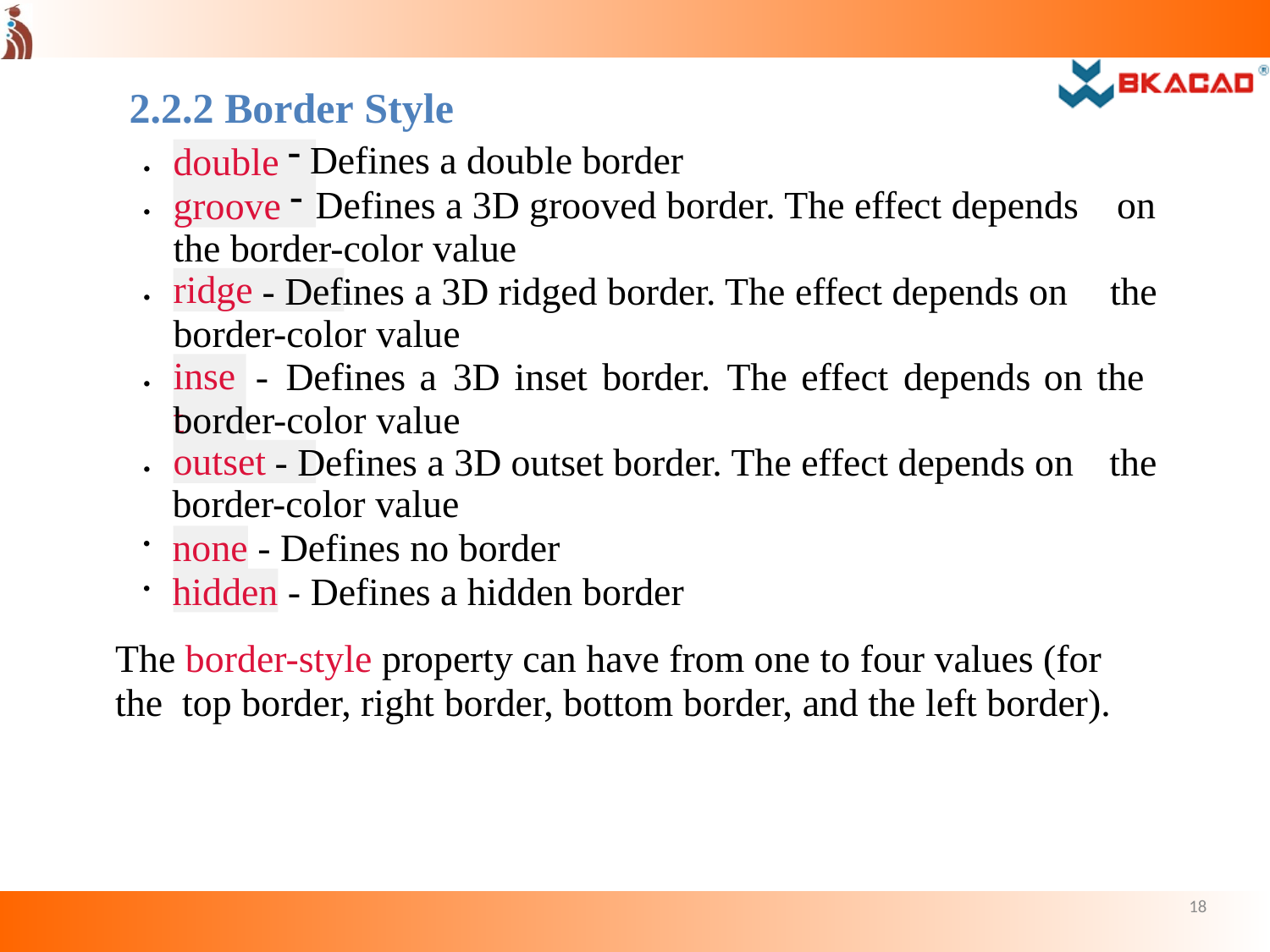

2.2.2 Border Style
# Defines a double border
Defines a 3D grooved border. The effect depends   on
double  groove
•
•
the border-color value
- Defines a 3D ridged border. The effect depends on    the
ridge
•
border-color value
-	Defines	a 3D	inset	border. The	effect	depends	on the
inset
•
border-color value
- Defines a 3D outset border. The effect depends on   the
outset
•
border-color value
none - Defines no border
hidden - Defines a hidden border
The border-style property can have from one to four values (for the  top border, right border, bottom border, and the left border).

18